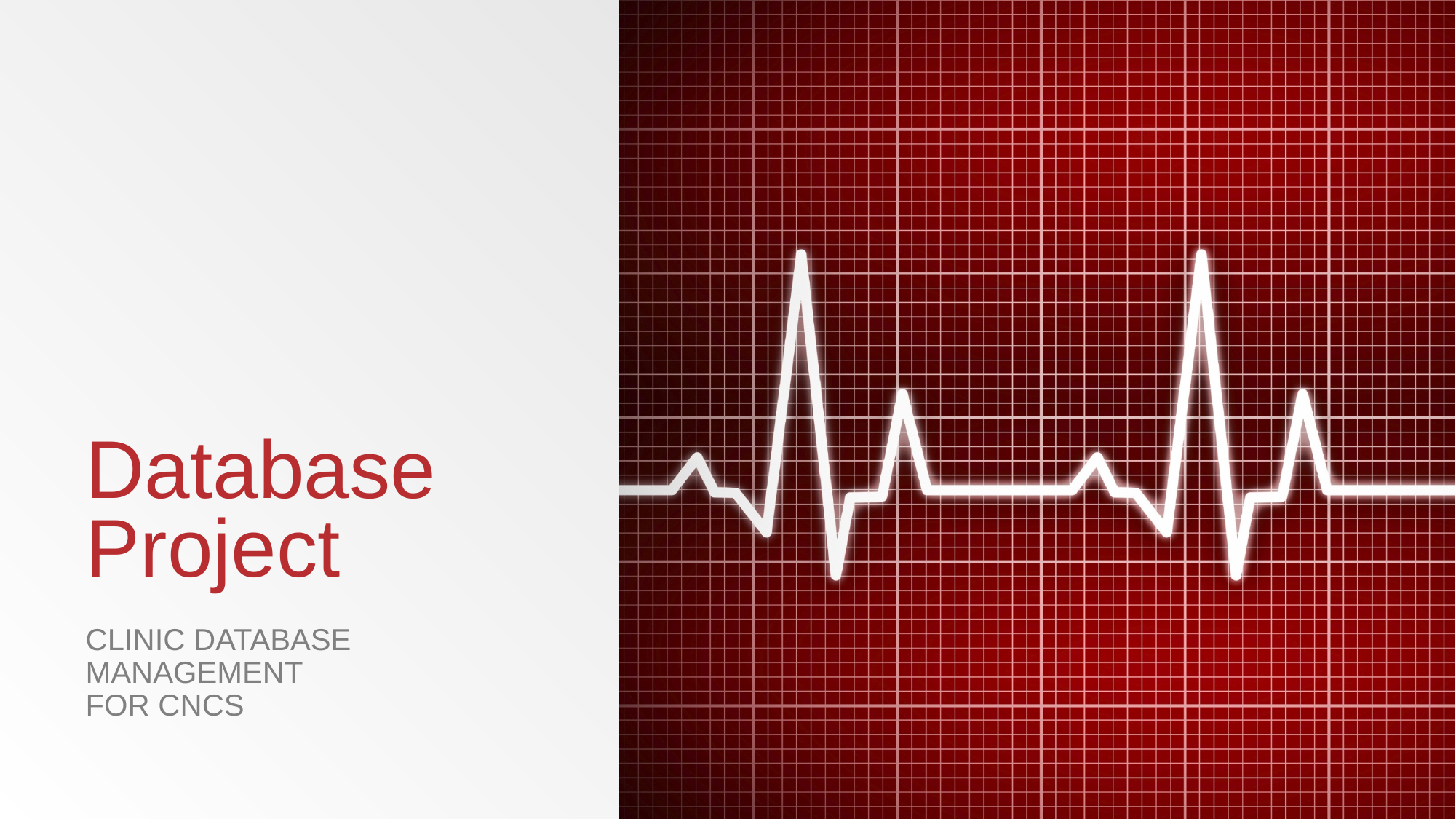

# Database Project
Clinic database management
for CNCS